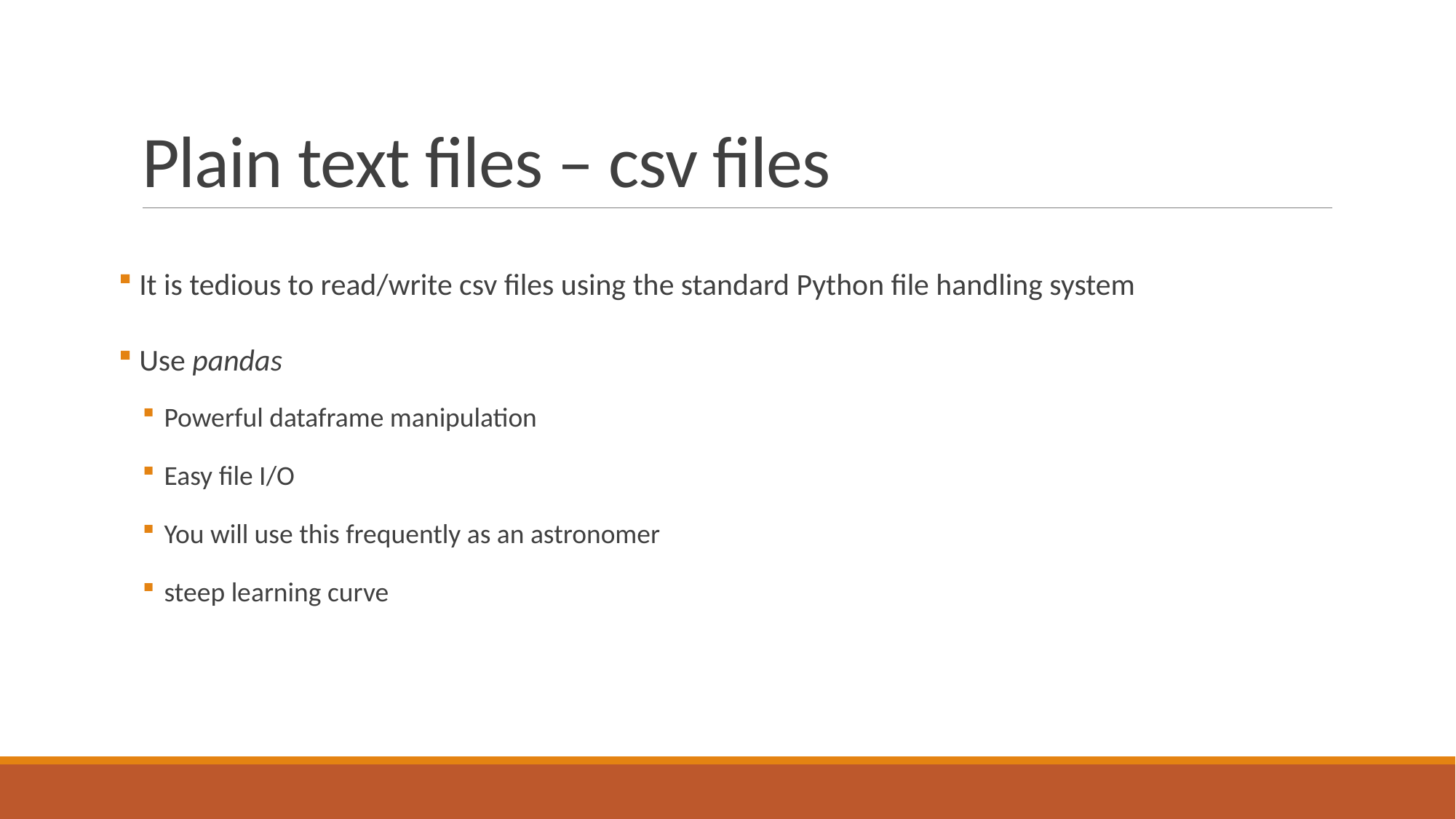

# Plain text files – csv files
 It is tedious to read/write csv files using the standard Python file handling system
 Use pandas
Powerful dataframe manipulation
Easy file I/O
You will use this frequently as an astronomer
steep learning curve